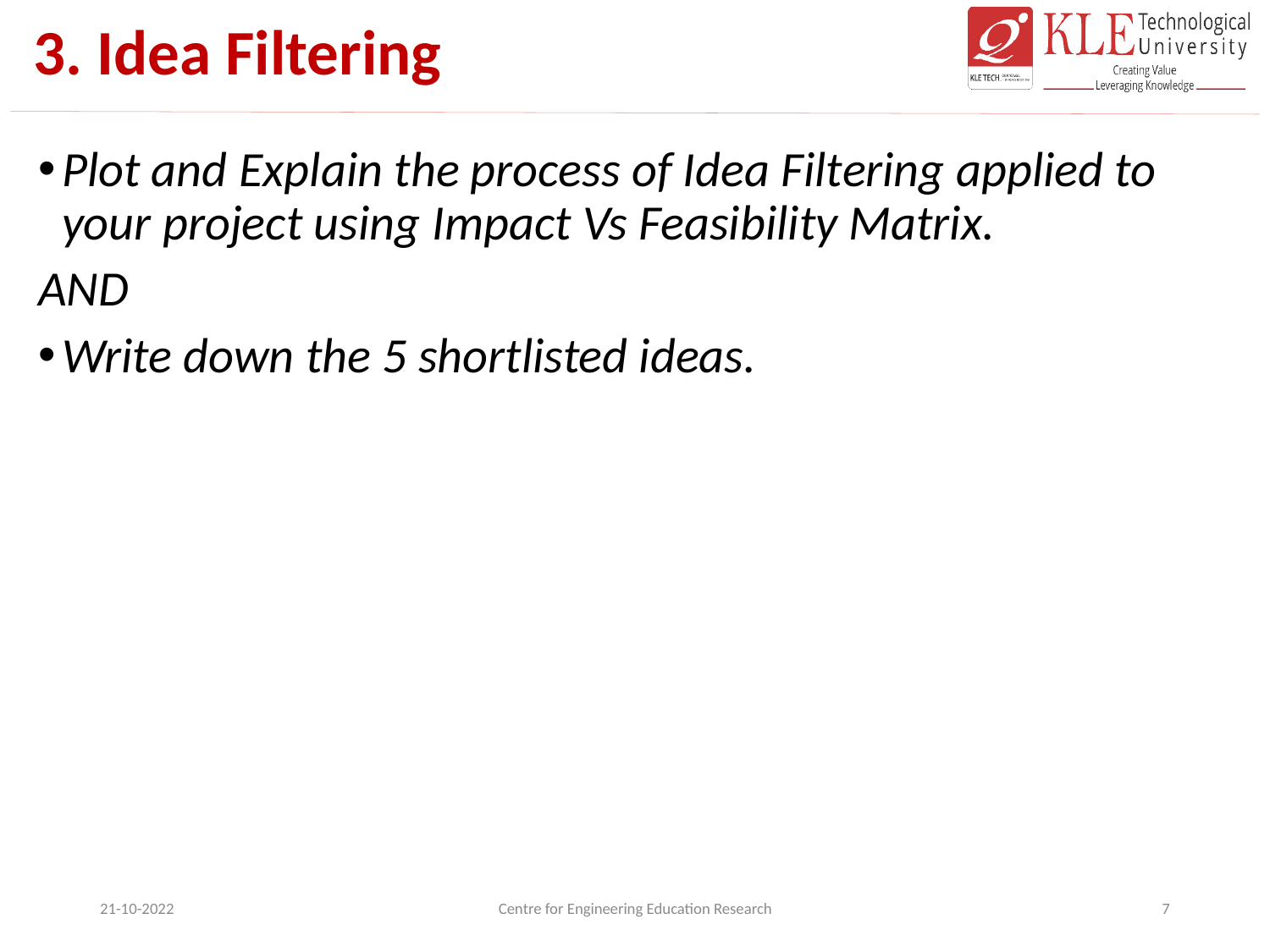

# 3. Idea Filtering
Plot and Explain the process of Idea Filtering applied to your project using Impact Vs Feasibility Matrix.
AND
Write down the 5 shortlisted ideas.
21-10-2022
Centre for Engineering Education Research
7